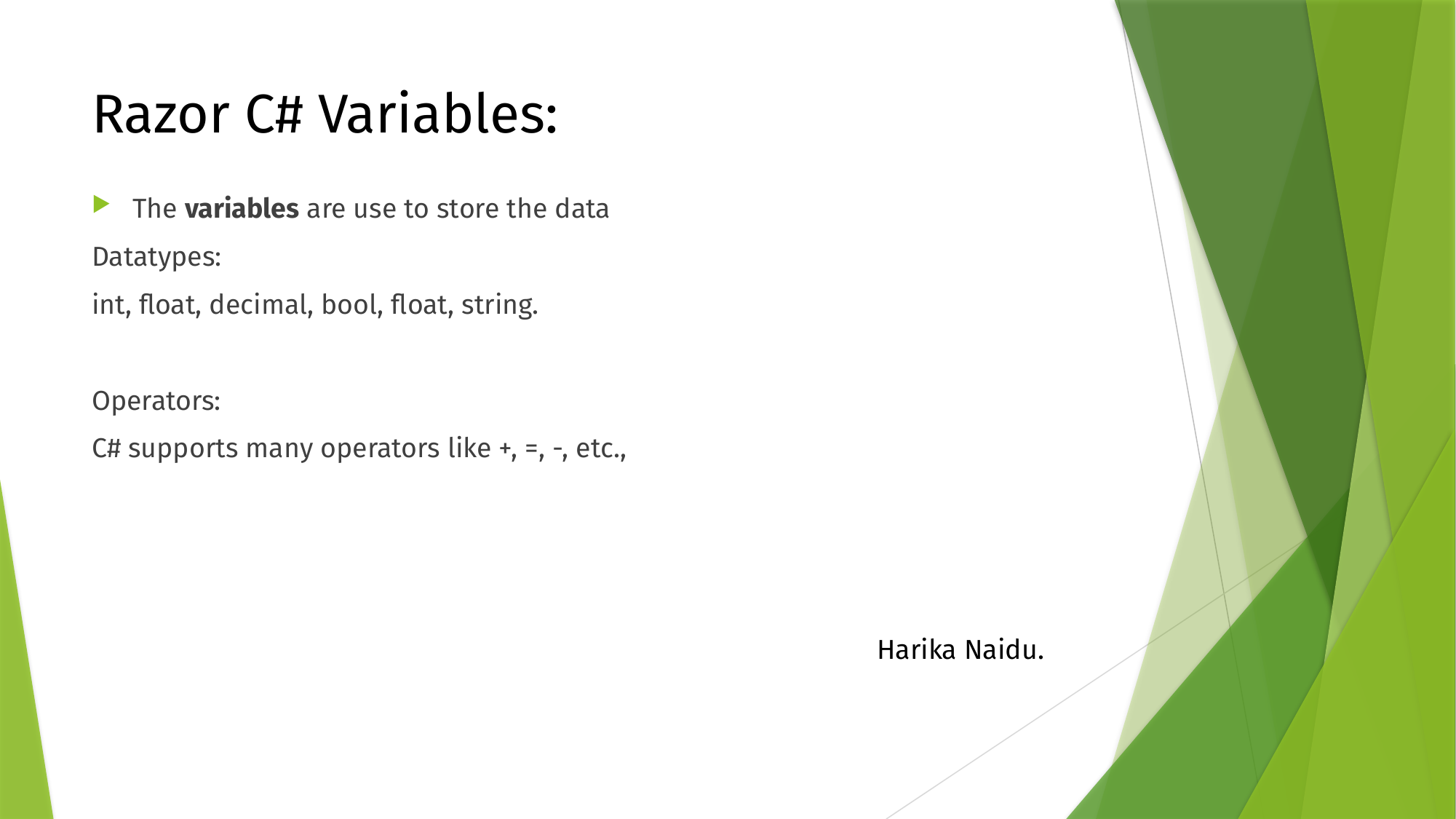

# Razor C# Variables:
The variables are use to store the data
Datatypes:
int, float, decimal, bool, float, string.

Operators:
C# supports many operators like +, =, -, etc.,
Harika Naidu.